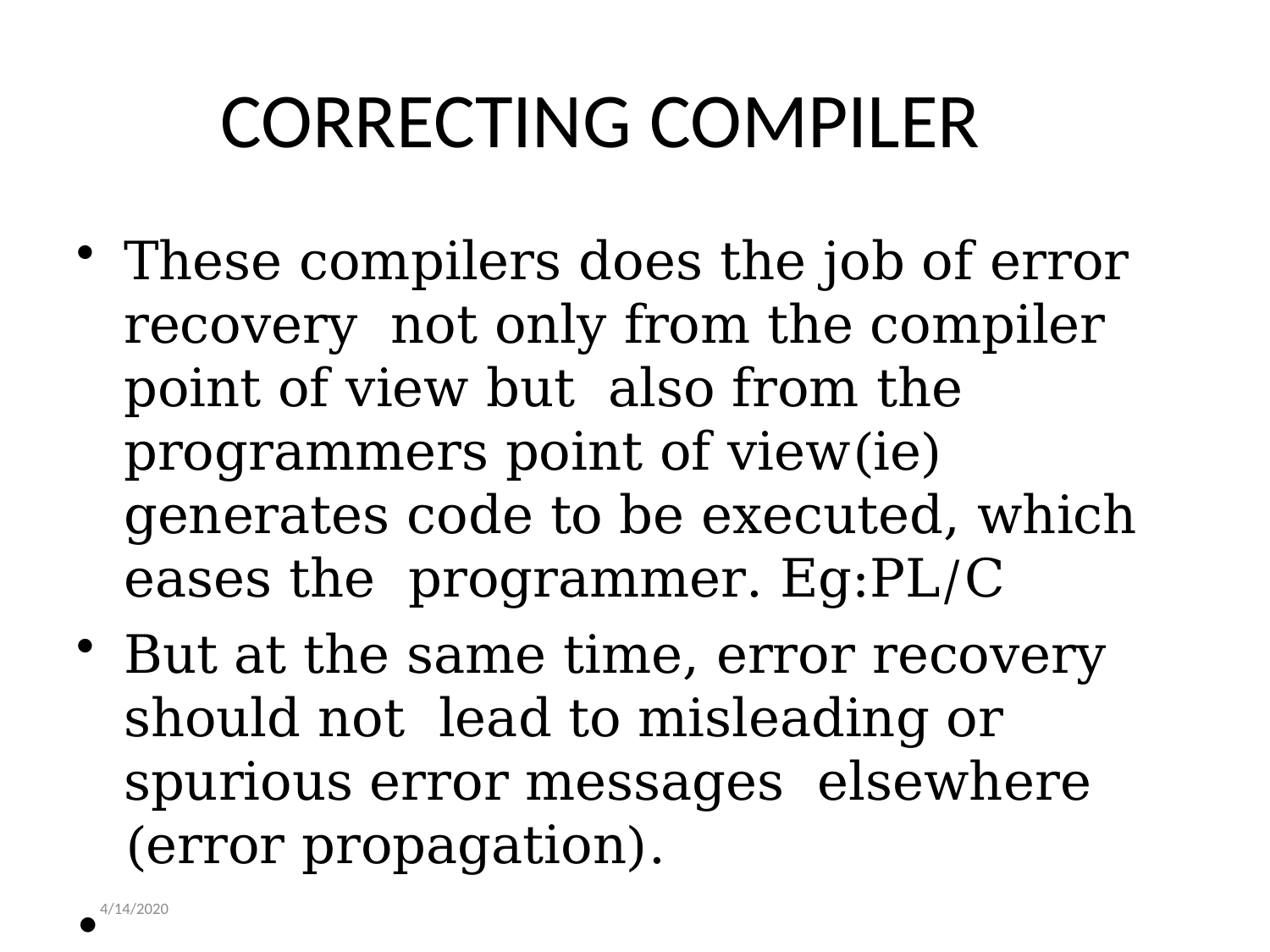

# CORRECTING COMPILER
These compilers does the job of error recovery  not only from the compiler point of view but  also from the programmers point of view(ie)  generates code to be executed, which eases the  programmer. Eg:PL/C
But at the same time, error recovery should not  lead to misleading or spurious error messages  elsewhere (error propagation).
•
4/14/2020